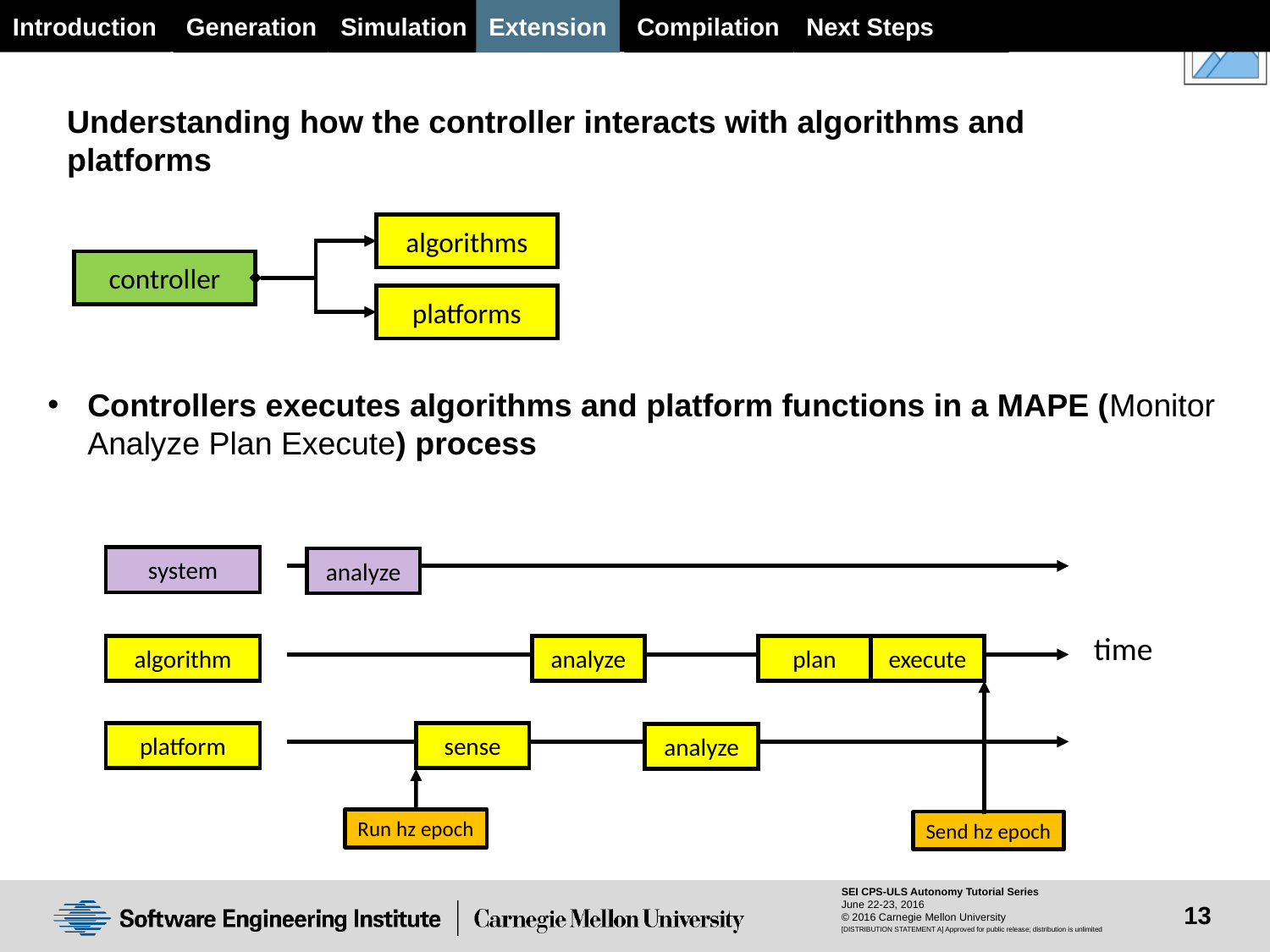

Generation
Simulation
Extension
Next Steps

Introduction
Compilation

Understanding how the controller interacts with algorithms and platforms
algorithms
controller
platforms
Controllers executes algorithms and platform functions in a MAPE (Monitor Analyze Plan Execute) process
system
analyze
time
algorithm
analyze
plan
execute
platform
sense
analyze
Run hz epoch
Send hz epoch